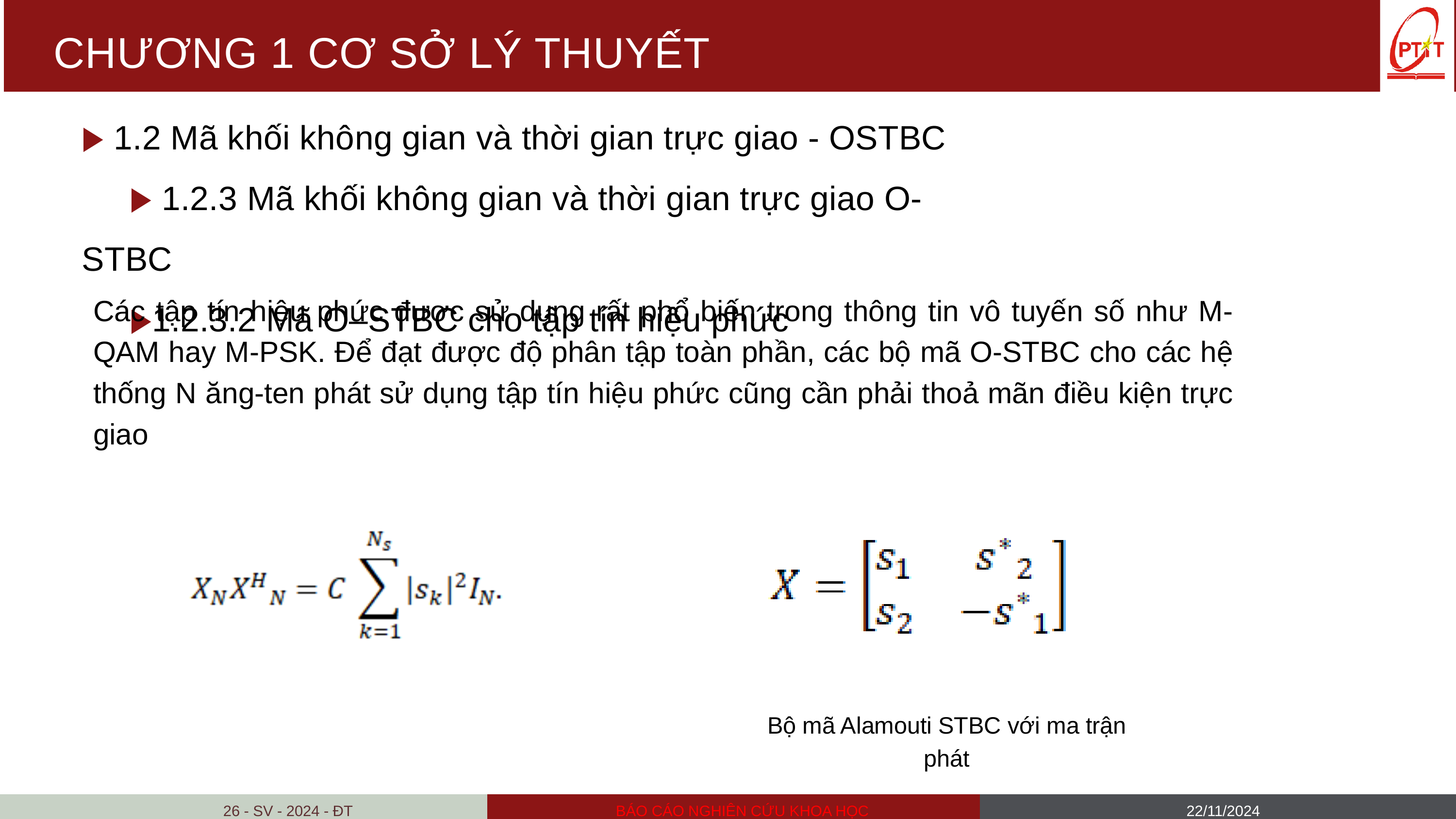

CHƯƠNG 1 CƠ SỞ LÝ THUYẾT
▶ 1.2 Mã khối không gian và thời gian trực giao - OSTBC
     ▶ 1.2.3 Mã khối không gian và thời gian trực giao O-STBC
     ▶1.2.3.2 Mã O–STBC cho tập tín hiệu phức
Các tập tín hiệu phức được sử dụng rất phổ biến trong thông tin vô tuyến số như M-QAM hay M-PSK. Để đạt được độ phân tập toàn phần, các bộ mã O-STBC cho các hệ thống N ăng-ten phát sử dụng tập tín hiệu phức cũng cần phải thoả mãn điều kiện trực giao

Bộ mã Alamouti STBC với ma trận phát

26 - SV - 2024 - ĐT
BÁO CÁO NGHIÊN CỨU KHOA HỌC
22/11/2024